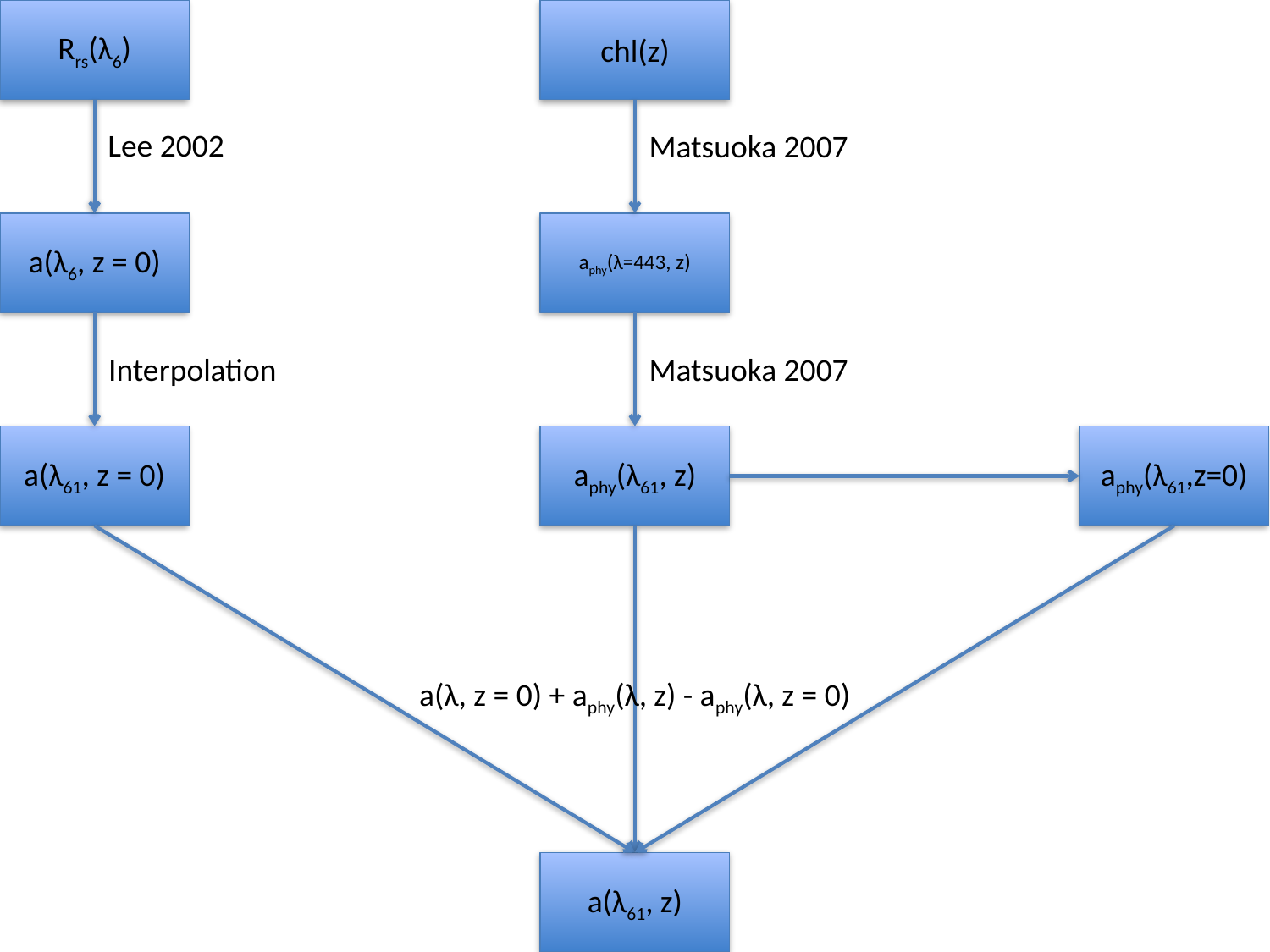

Rrs(λ6)
chl(z)
Lee 2002
Matsuoka 2007
a(λ6, z = 0)
aphy(λ=443, z)
Interpolation
Matsuoka 2007
aphy(λ61, z)
aphy(λ61,z=0)
a(λ61, z = 0)
a(λ, z = 0) + aphy(λ, z) - aphy(λ, z = 0)
a(λ61, z)